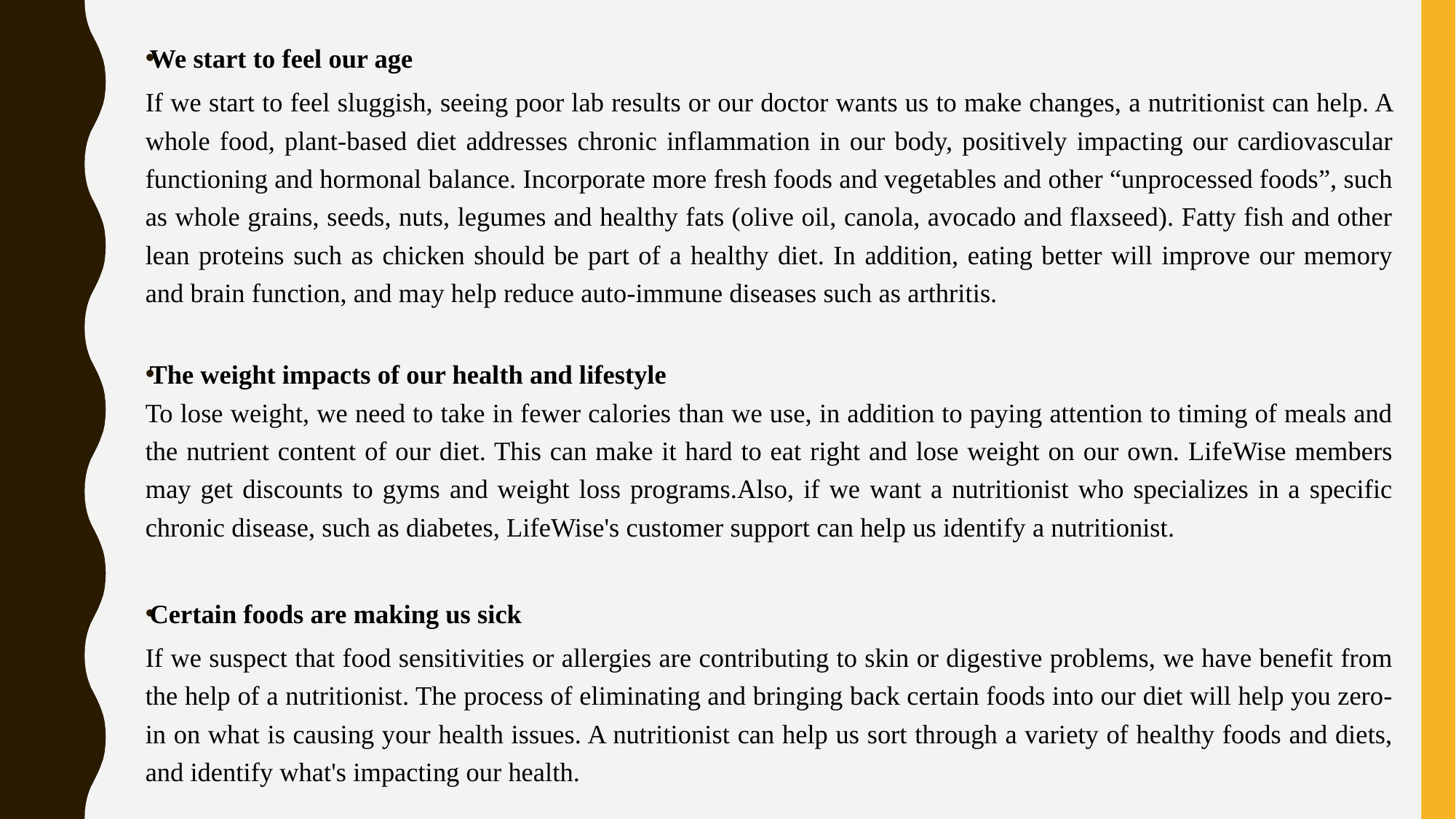

We start to feel our age
If we start to feel sluggish, seeing poor lab results or our doctor wants us to make changes, a nutritionist can help. A whole food, plant-based diet addresses chronic inflammation in our body, positively impacting our cardiovascular functioning and hormonal balance. Incorporate more fresh foods and vegetables and other “unprocessed foods”, such as whole grains, seeds, nuts, legumes and healthy fats (olive oil, canola, avocado and flaxseed). Fatty fish and other lean proteins such as chicken should be part of a healthy diet. In addition, eating better will improve our memory and brain function, and may help reduce auto-immune diseases such as arthritis.

The weight impacts of our health and lifestyle
To lose weight, we need to take in fewer calories than we use, in addition to paying attention to timing of meals and the nutrient content of our diet. This can make it hard to eat right and lose weight on our own. LifeWise members may get discounts to gyms and weight loss programs.Also, if we want a nutritionist who specializes in a specific chronic disease, such as diabetes, LifeWise's customer support can help us identify a nutritionist.

Certain foods are making us sick
If we suspect that food sensitivities or allergies are contributing to skin or digestive problems, we have benefit from the help of a nutritionist. The process of eliminating and bringing back certain foods into our diet will help you zero-in on what is causing your health issues. A nutritionist can help us sort through a variety of healthy foods and diets, and identify what's impacting our health.